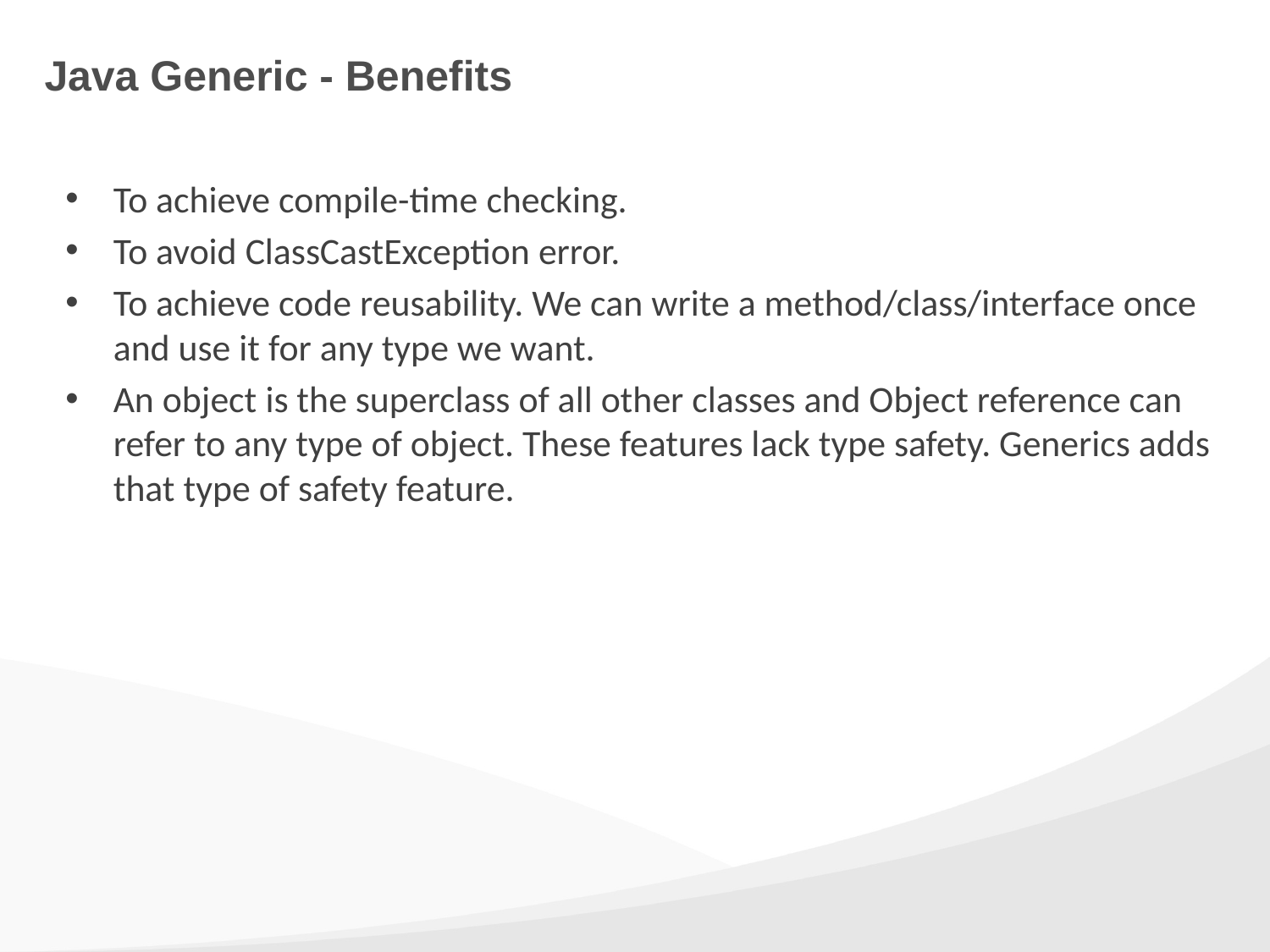

# Java Generic - Benefits
To achieve compile-time checking.
To avoid ClassCastException error.
To achieve code reusability. We can write a method/class/interface once and use it for any type we want.
An object is the superclass of all other classes and Object reference can refer to any type of object. These features lack type safety. Generics adds that type of safety feature.